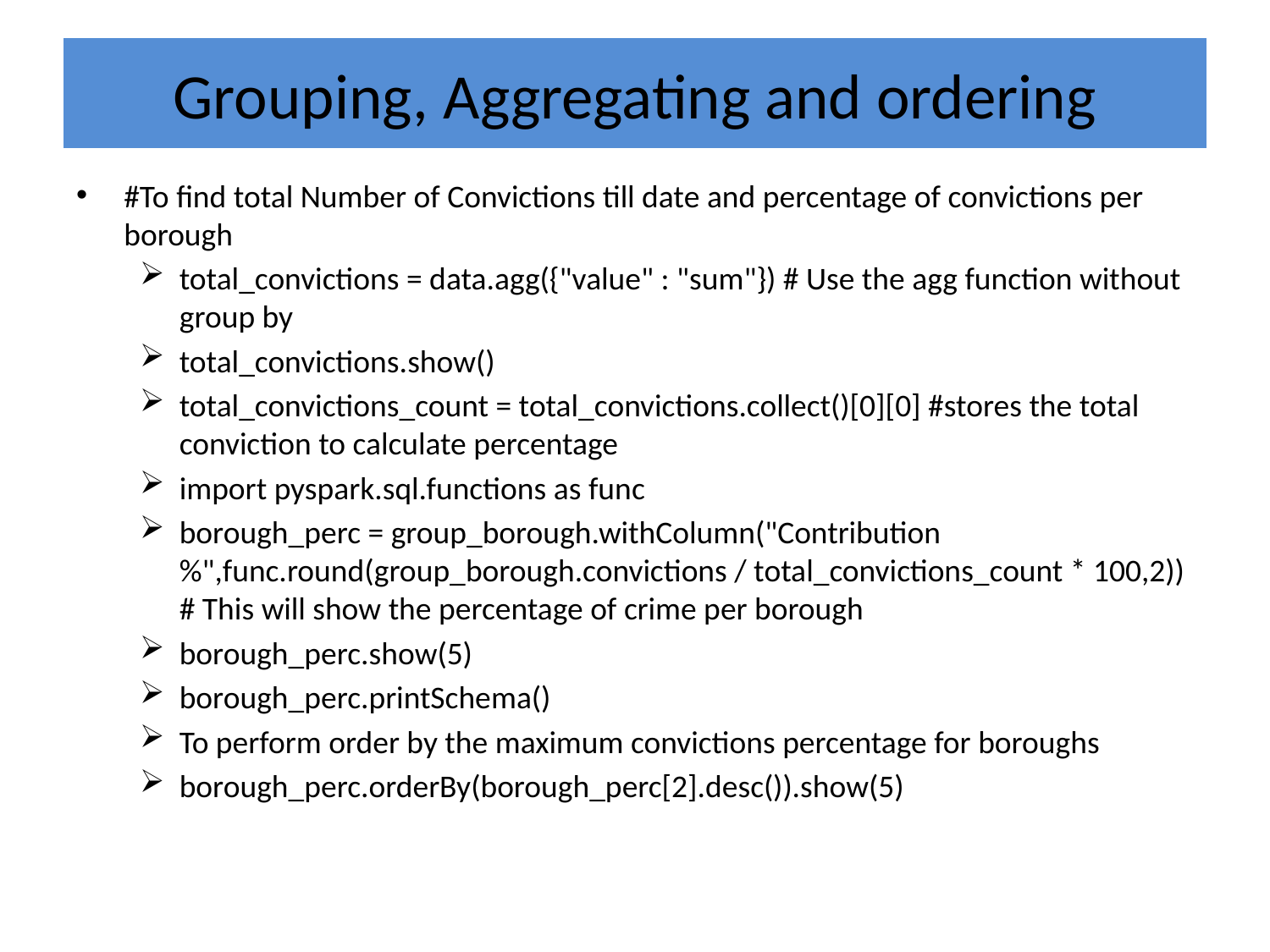

# Grouping, Aggregating and ordering
#To find total Number of Convictions till date and percentage of convictions per borough
total_convictions = data.agg({"value" : "sum"}) # Use the agg function without group by
total_convictions.show()
total_convictions_count = total_convictions.collect()[0][0] #stores the total conviction to calculate percentage
import pyspark.sql.functions as func
borough_perc = group_borough.withColumn("Contribution%",func.round(group_borough.convictions / total_convictions_count * 100,2)) # This will show the percentage of crime per borough
borough_perc.show(5)
borough_perc.printSchema()
To perform order by the maximum convictions percentage for boroughs
borough_perc.orderBy(borough_perc[2].desc()).show(5)